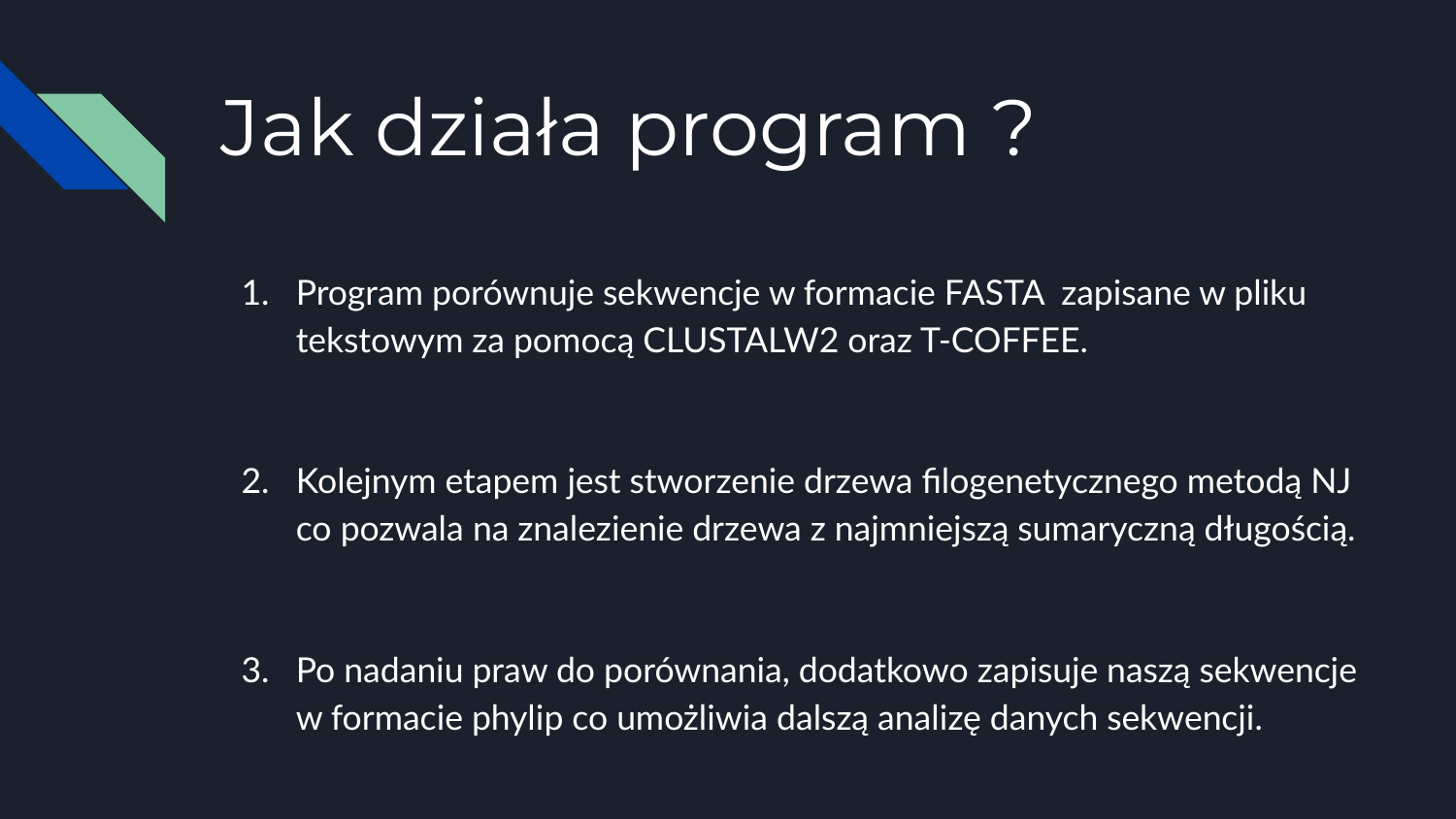

# Jak działa program ?
Program porównuje sekwencje w formacie FASTA  zapisane w pliku tekstowym za pomocą CLUSTALW2 oraz T-COFFEE.

Kolejnym etapem jest stworzenie drzewa filogenetycznego metodą NJ co pozwala na znalezienie drzewa z najmniejszą sumaryczną długością.

Po nadaniu praw do porównania, dodatkowo zapisuje naszą sekwencje w formacie phylip co umożliwia dalszą analizę danych sekwencji.